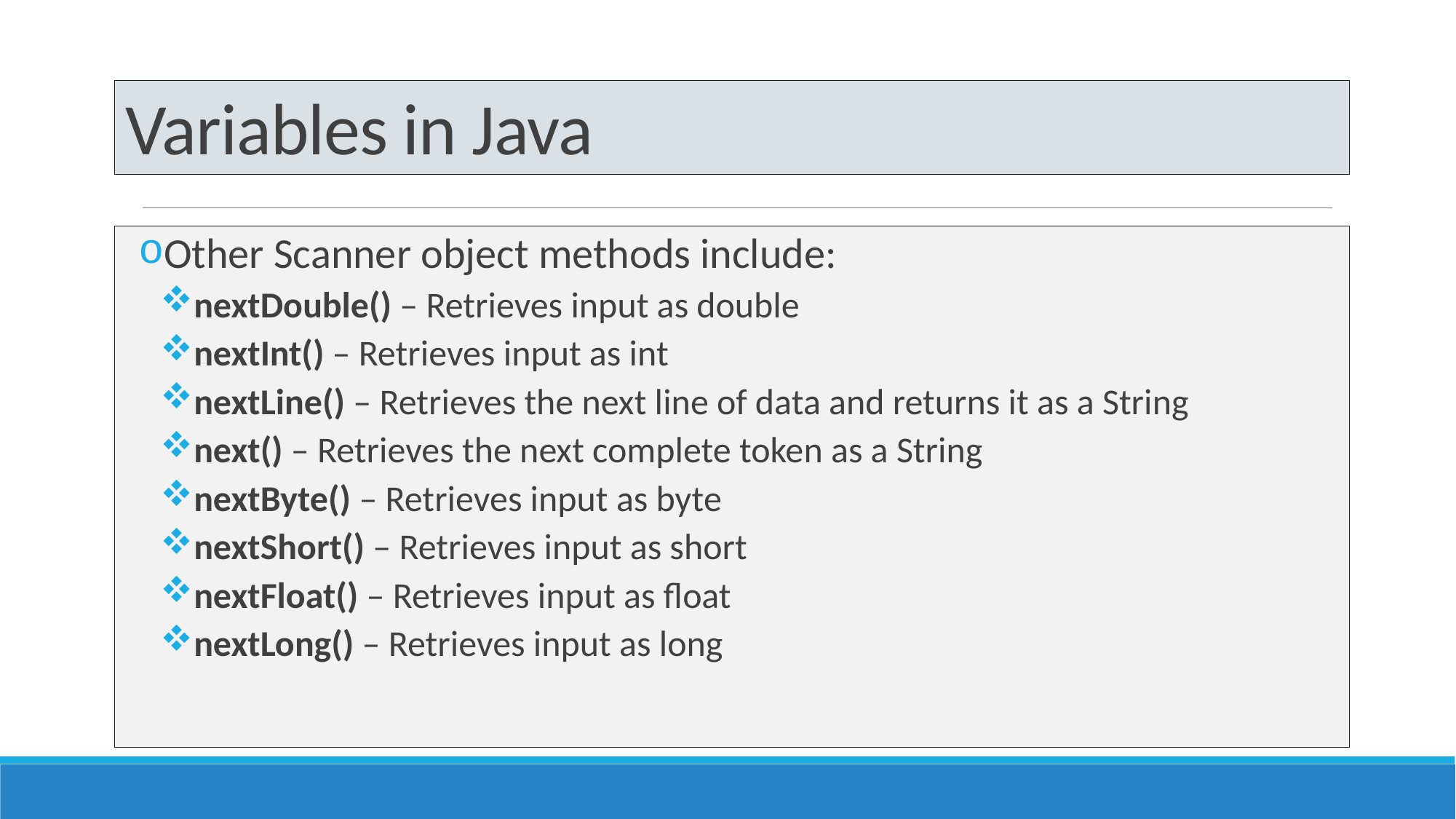

# Variables in Java
Other Scanner object methods include:
nextDouble() – Retrieves input as double
nextInt() – Retrieves input as int
nextLine() – Retrieves the next line of data and returns it as a String
next() – Retrieves the next complete token as a String
nextByte() – Retrieves input as byte
nextShort() – Retrieves input as short
nextFloat() – Retrieves input as float
nextLong() – Retrieves input as long